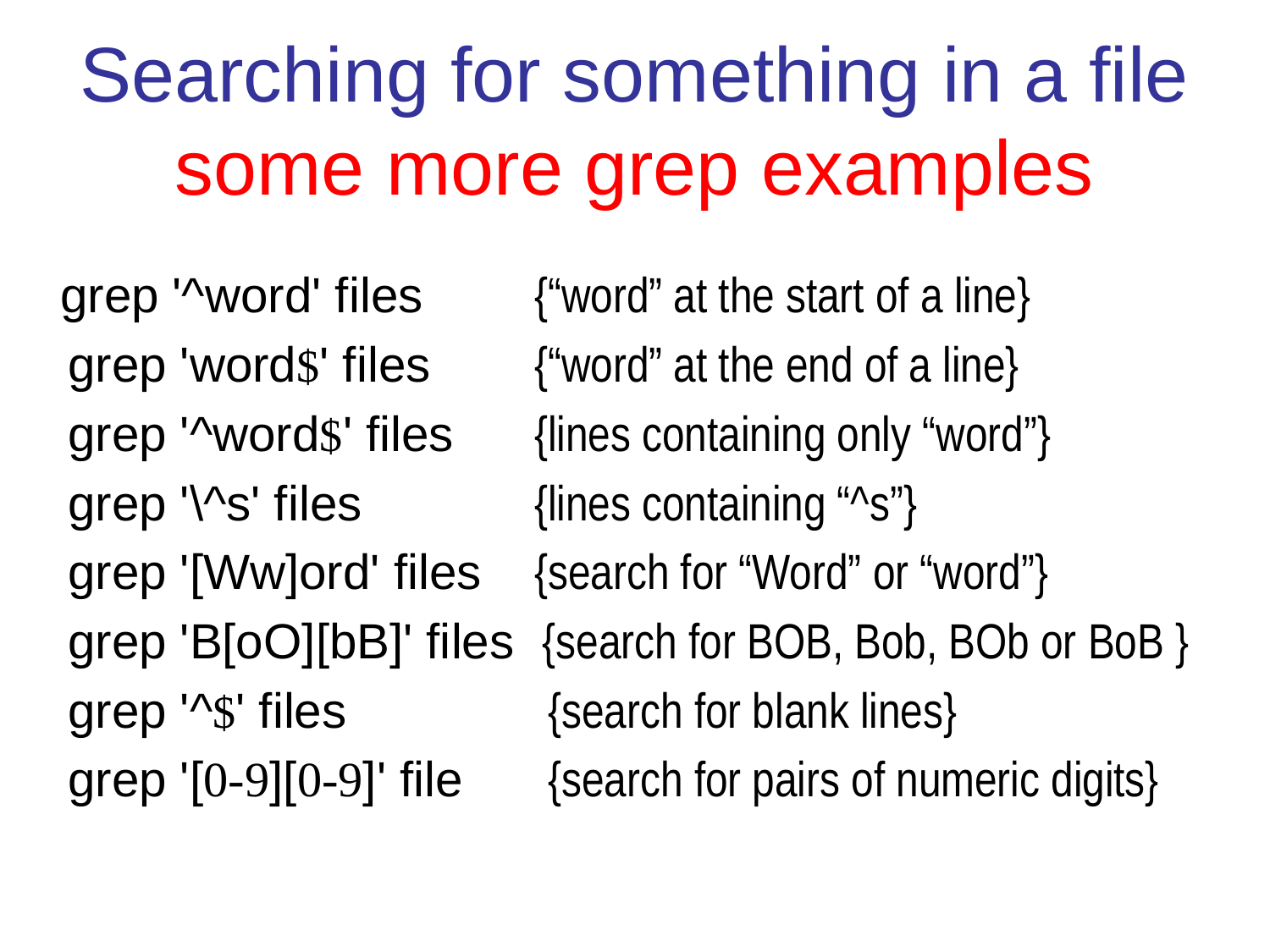

Searching for something in a file
some more grep examples

    grep '^word' files     	 {“word” at the start of a line}
    grep 'word$' files     	 {“word” at the end of a line}
    grep '^word$' files    	 {lines containing only “word”}
    grep '\^s' files       	 {lines containing “^s”}
    grep '[Ww]ord' files	 {search for “Word” or “word”}
    grep 'B[oO][bB]' files  {search for BOB, Bob, BOb or BoB }
    grep '^$' files         	  {search for blank lines}
    grep '[0-9][0-9]' file  	  {search for pairs of numeric digits}